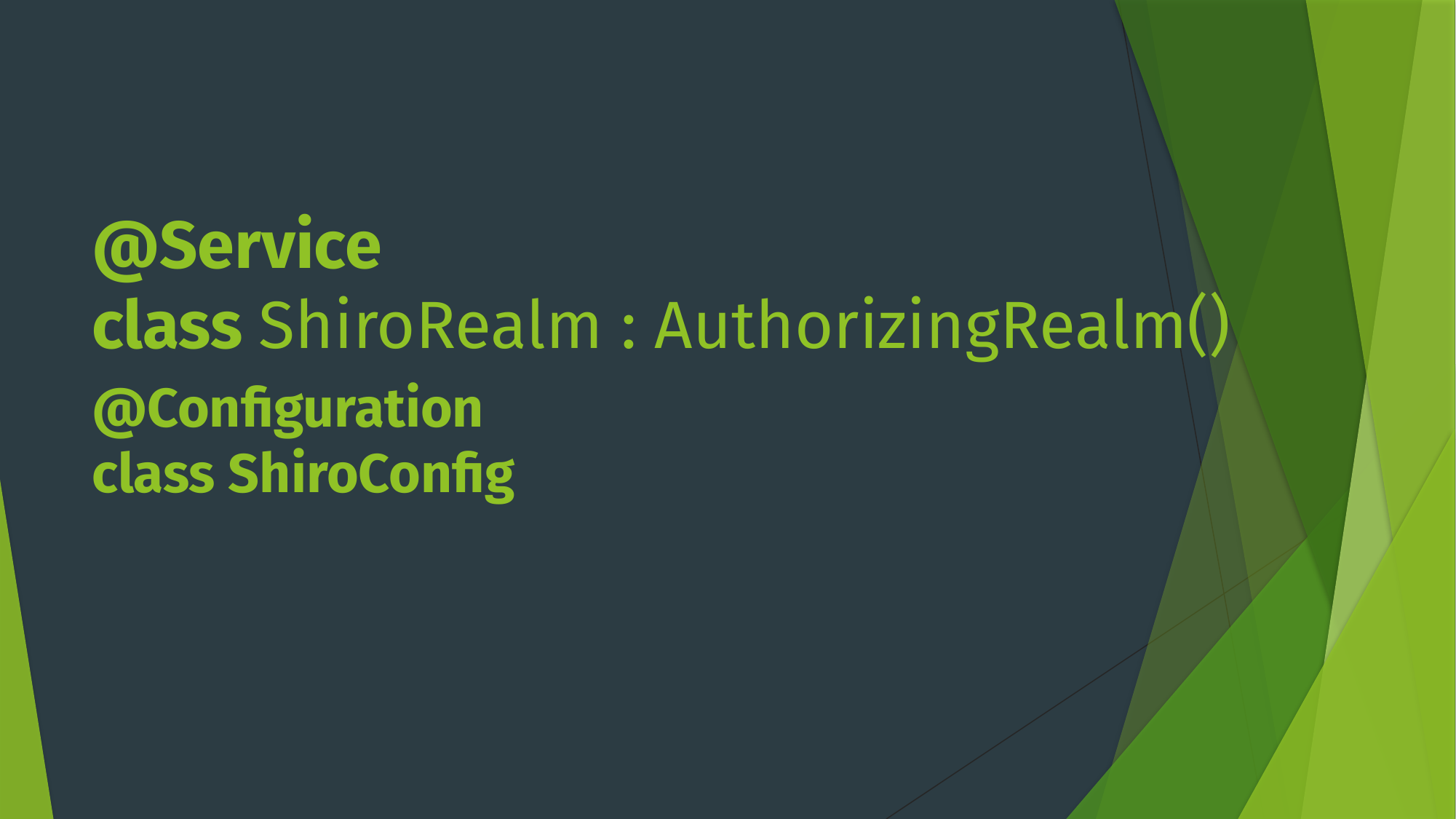

# @Service class ShiroRealm : AuthorizingRealm()
@Configuration
class ShiroConfig